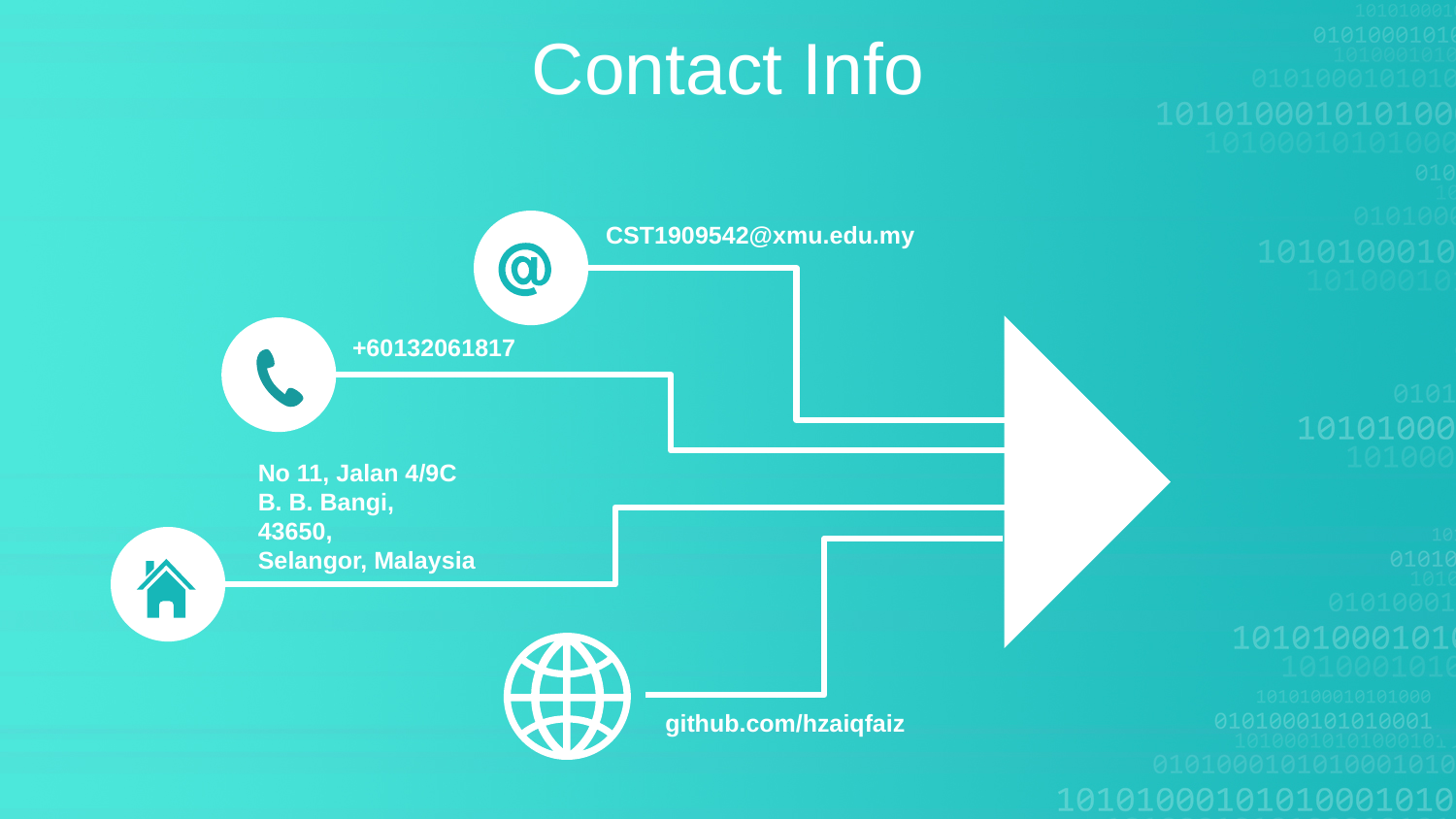

Contact Info

CST1909542@xmu.edu.my

+60132061817

No 11, Jalan 4/9C
B. B. Bangi,
43650,
Selangor, Malaysia

github.com/hzaiqfaiz